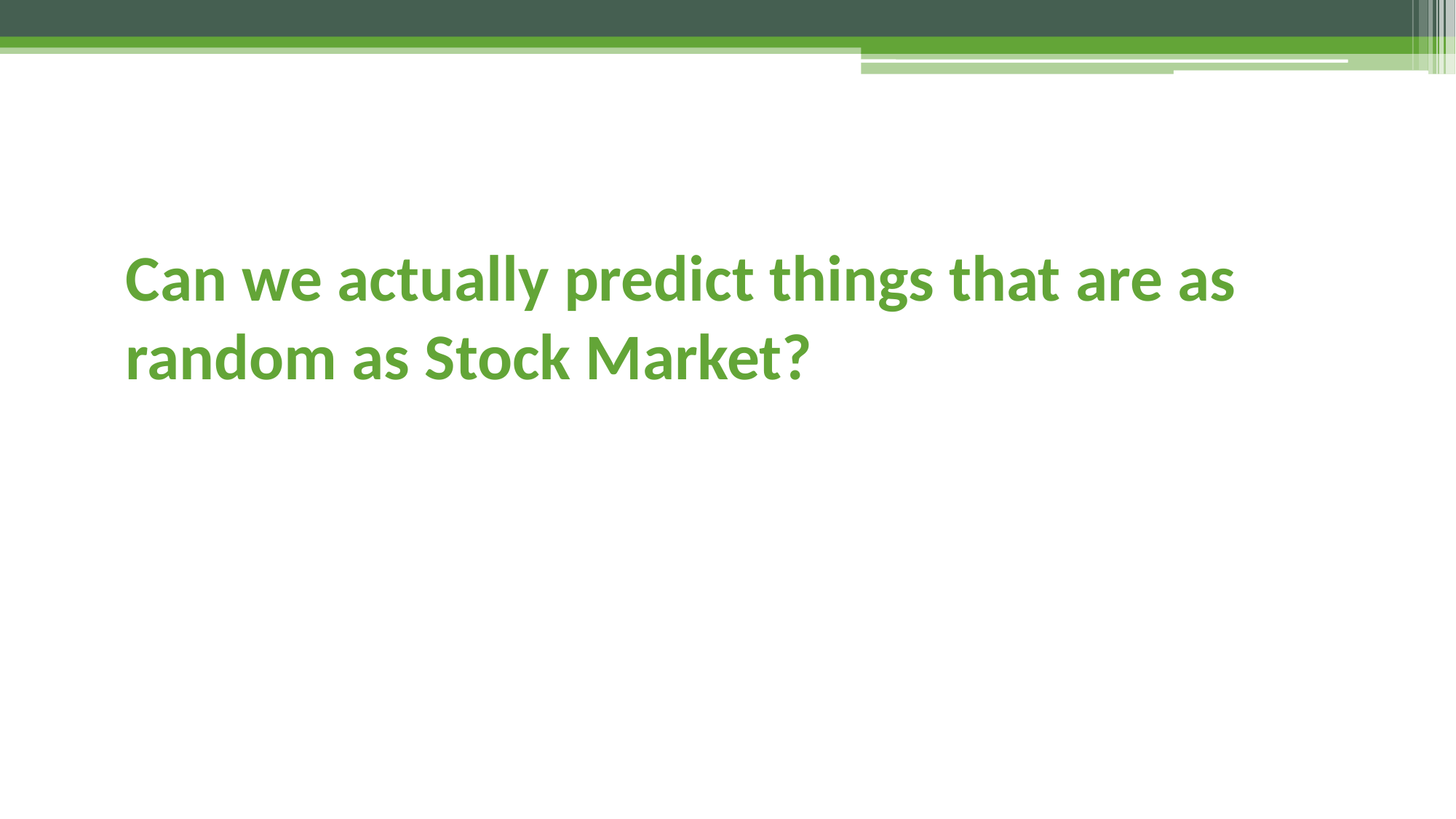

# Can we actually predict things that are as random as Stock Market?